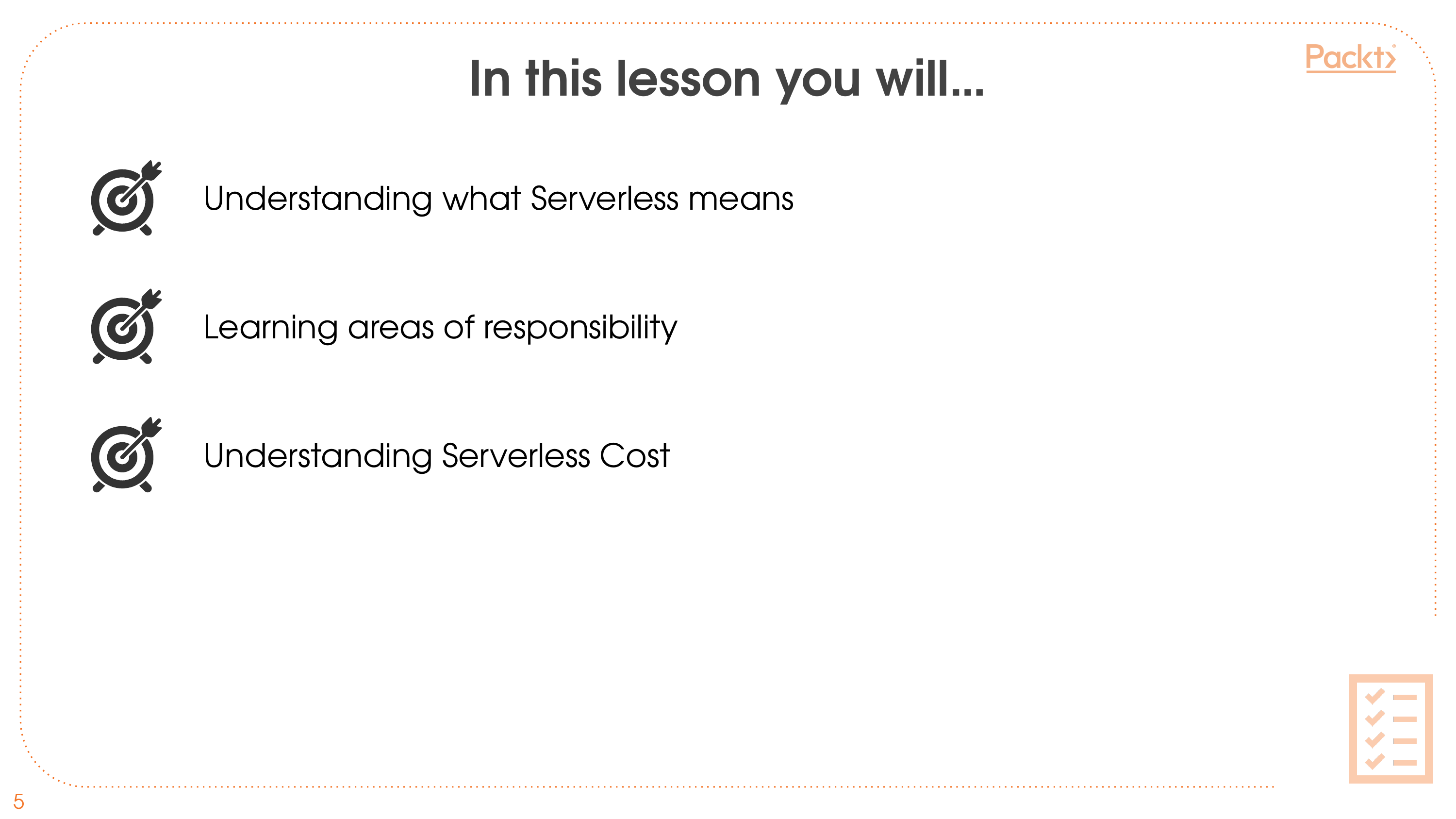

In this lesson you will…
Understanding what Serverless means

Learning areas of responsibility

Understanding Serverless Cost

5